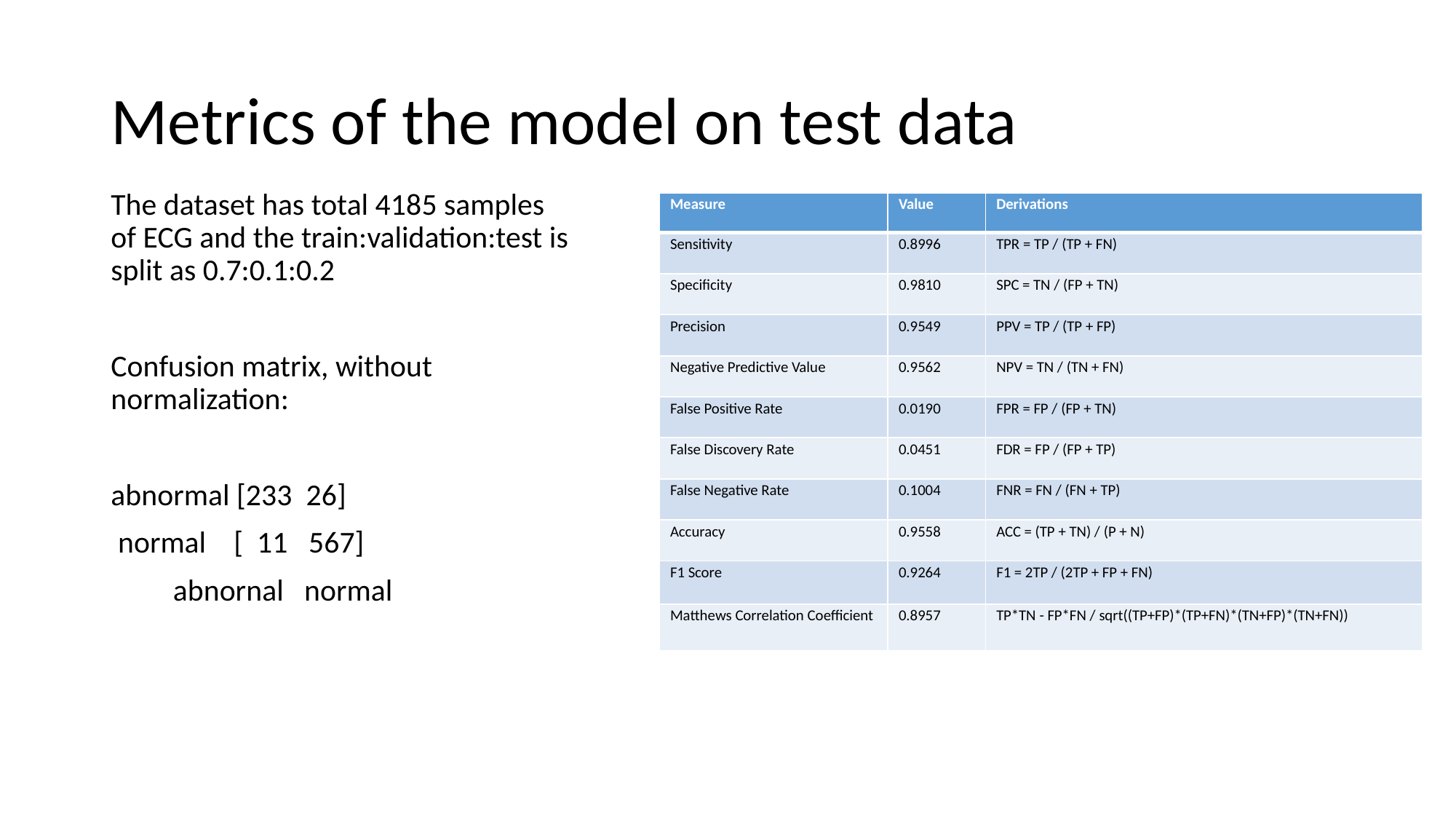

# Metrics of the model on test data
The dataset has total 4185 samples of ECG and the train:validation:test is split as 0.7:0.1:0.2

Confusion matrix, without normalization:

abnormal [233  26]
 normal    [  11   567]
         abnornal   normal
| Measure | Value | Derivations |
| --- | --- | --- |
| Sensitivity | 0.8996 | TPR = TP / (TP + FN) |
| Specificity | 0.9810 | SPC = TN / (FP + TN) |
| Precision | 0.9549 | PPV = TP / (TP + FP) |
| Negative Predictive Value | 0.9562 | NPV = TN / (TN + FN) |
| False Positive Rate | 0.0190 | FPR = FP / (FP + TN) |
| False Discovery Rate | 0.0451 | FDR = FP / (FP + TP) |
| False Negative Rate | 0.1004 | FNR = FN / (FN + TP) |
| Accuracy | 0.9558 | ACC = (TP + TN) / (P + N) |
| F1 Score | 0.9264 | F1 = 2TP / (2TP + FP + FN) |
| Matthews Correlation Coefficient | 0.8957 | TP\*TN - FP\*FN / sqrt((TP+FP)\*(TP+FN)\*(TN+FP)\*(TN+FN)) |